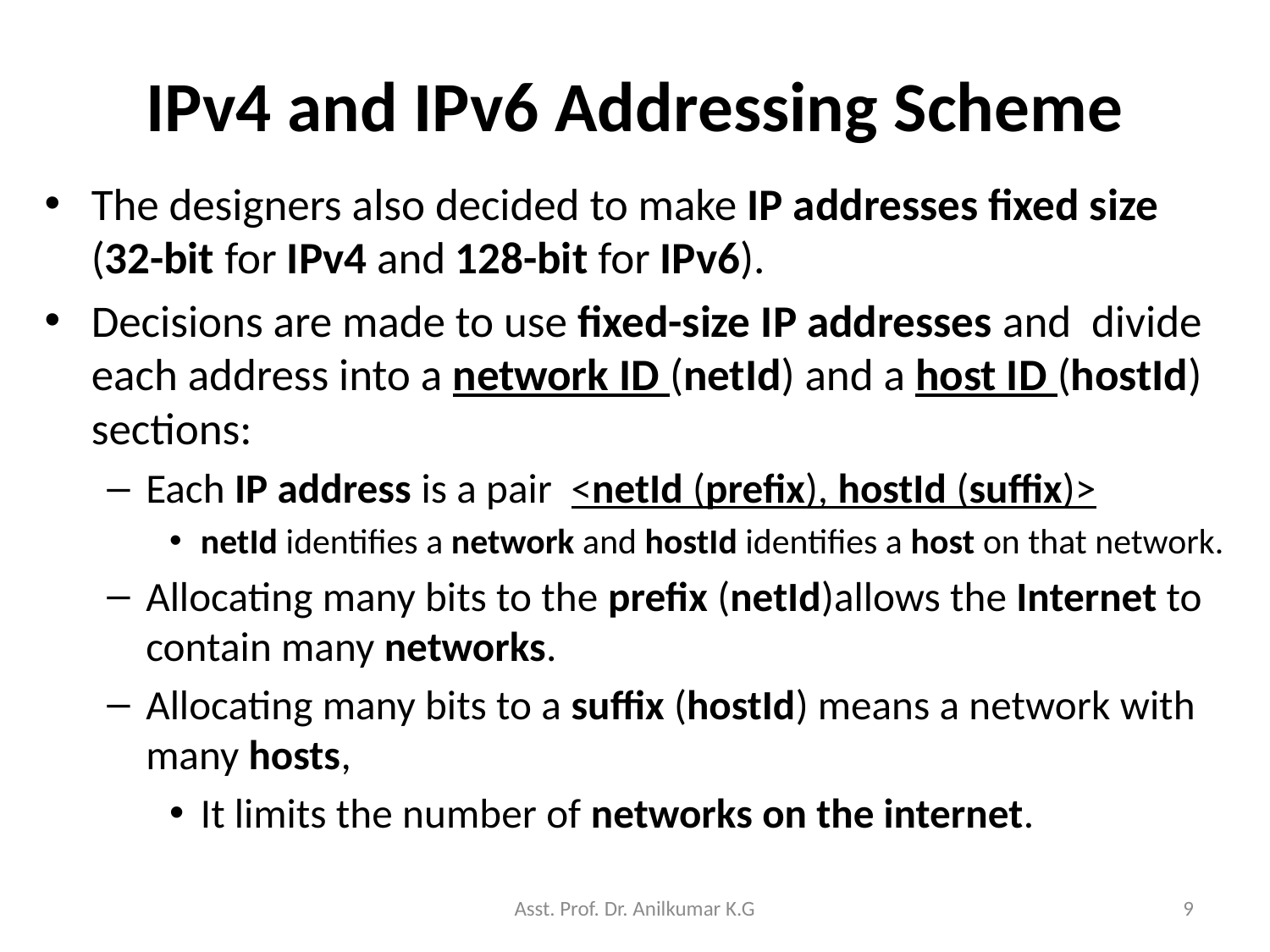

# IPv4 and IPv6 Addressing Scheme
The designers also decided to make IP addresses fixed size (32-bit for IPv4 and 128-bit for IPv6).
Decisions are made to use fixed-size IP addresses and  divide each address into a network ID (netId) and a host ID (hostId) sections:
Each IP address is a pair  <netId (prefix), hostId (suffix)>
netId identifies a network and hostId identifies a host on that network.
Allocating many bits to the prefix (netId)allows the Internet to contain many networks.
Allocating many bits to a suffix (hostId) means a network with many hosts,
It limits the number of networks on the internet.

Asst. Prof. Dr. Anilkumar K.G
9